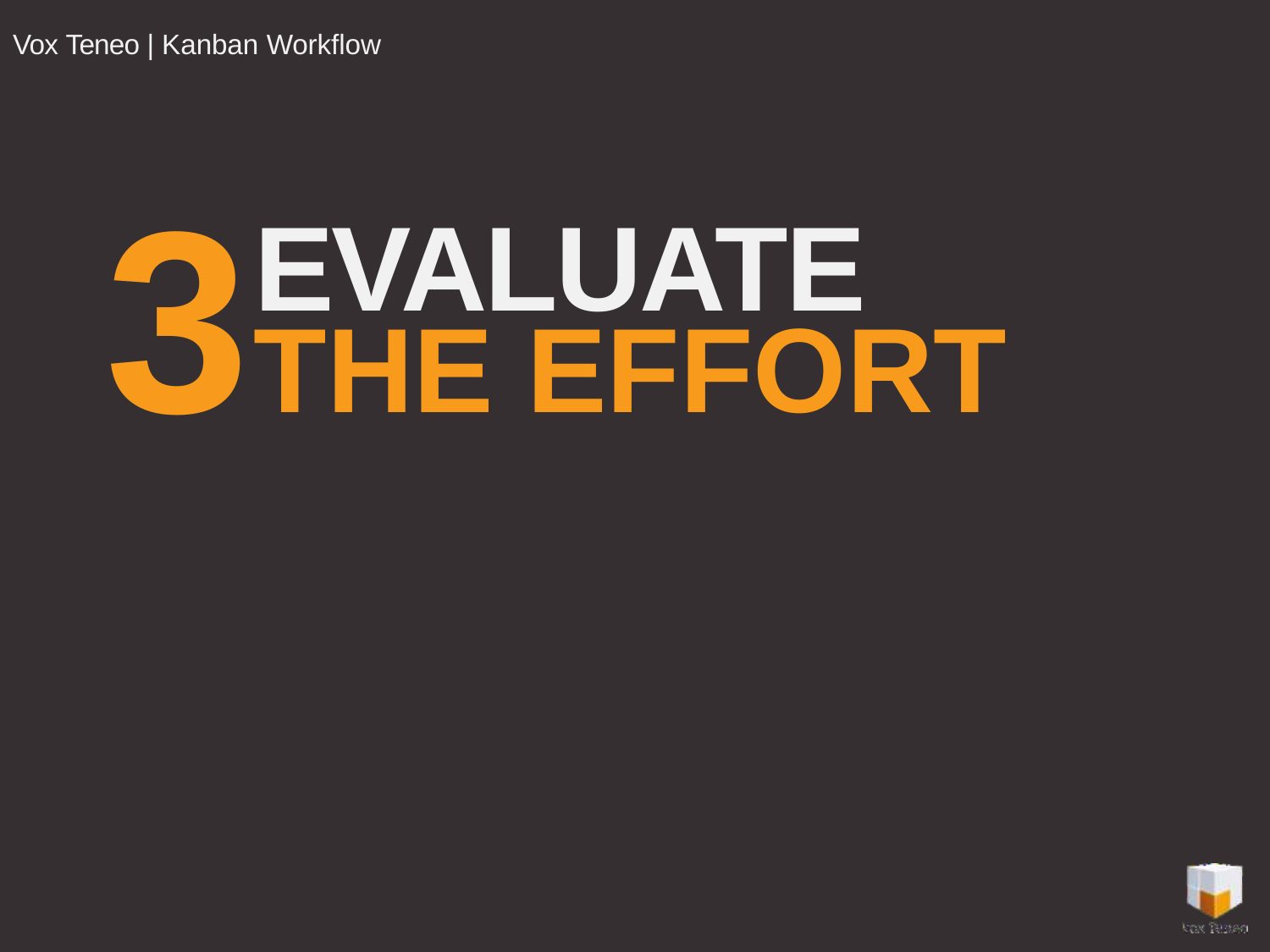

Vox Teneo | Kanban Workflow
# 3THE EFFORT
EVALUATE